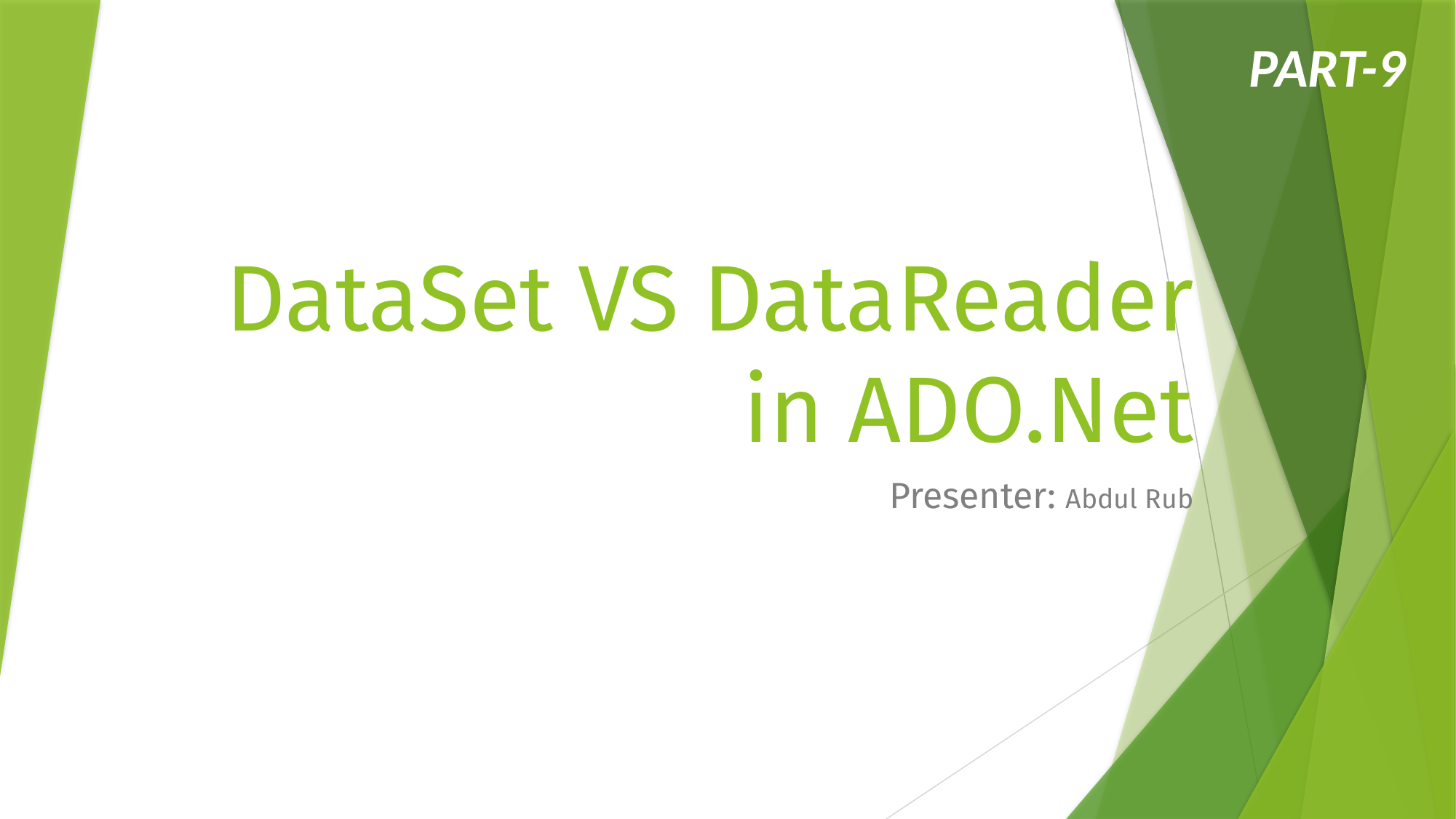

PART-9
# DataSet VS DataReader in ADO.Net
Presenter: Abdul Rub